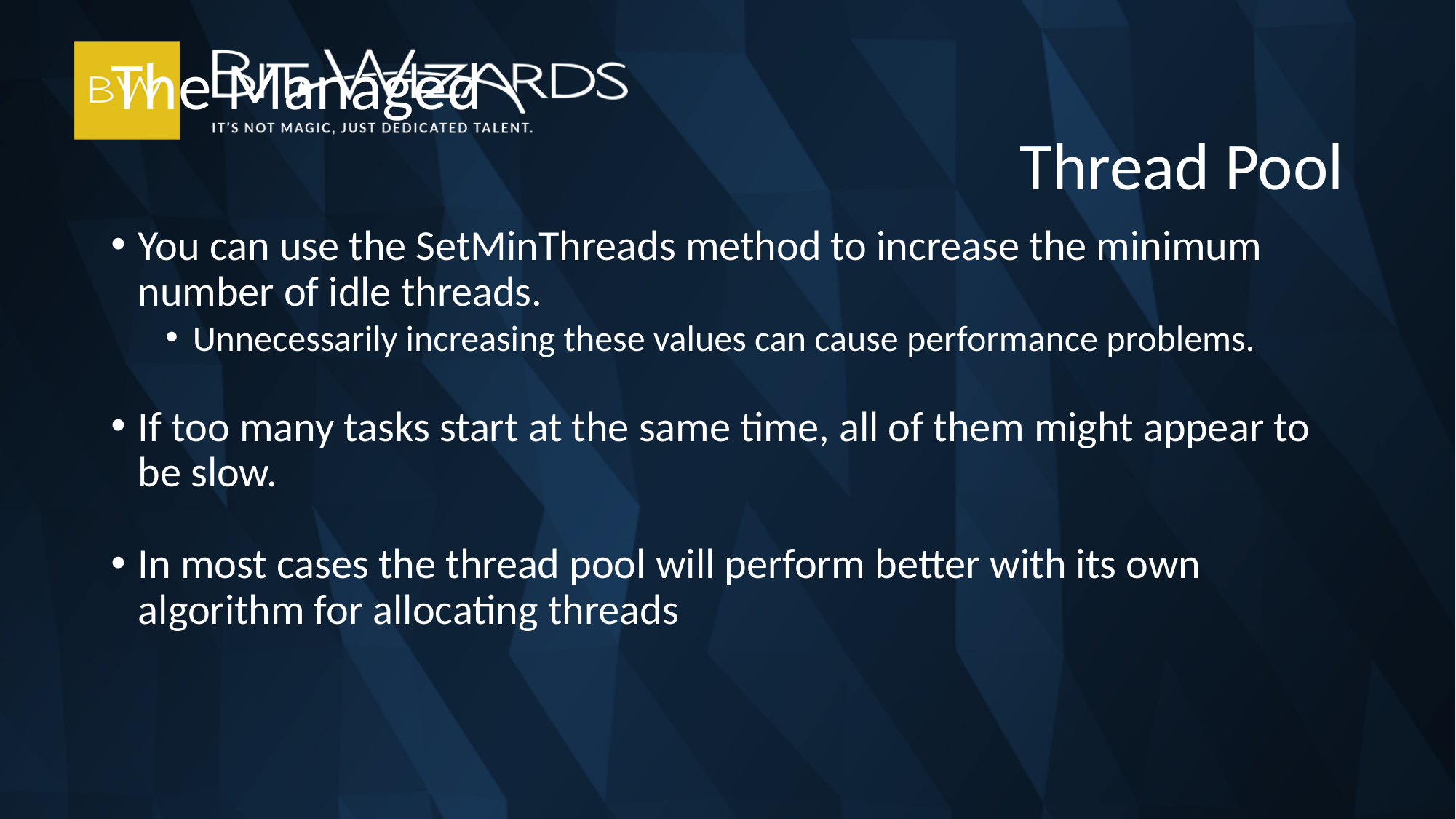

The Managed
Thread Pool
You can use the SetMinThreads method to increase the minimum number of idle threads.
Unnecessarily increasing these values can cause performance problems.

If too many tasks start at the same time, all of them might appear to be slow.

In most cases the thread pool will perform better with its own algorithm for allocating threads